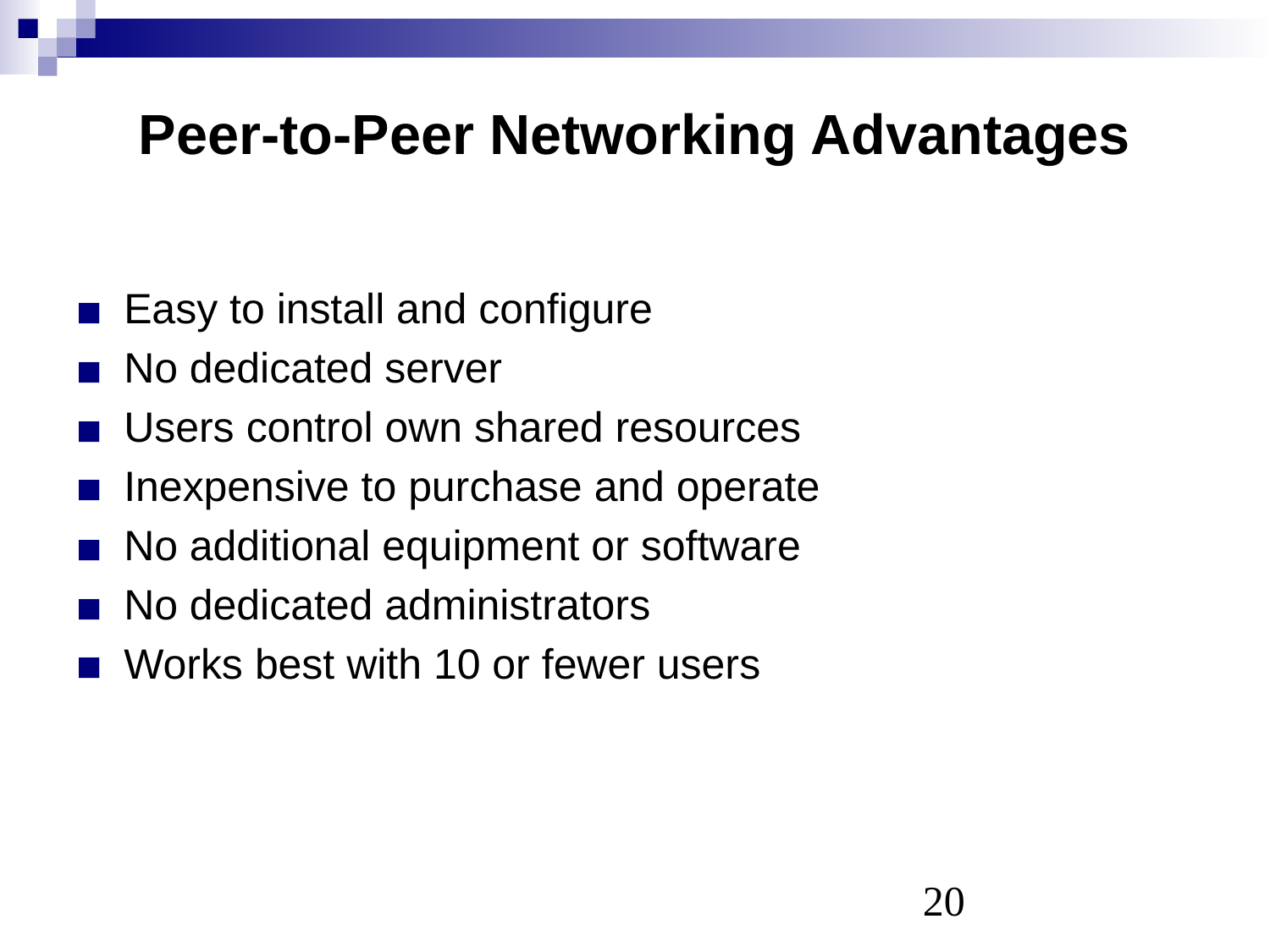

# Peer-to-Peer Networking Advantages
Easy to install and configure
No dedicated server
Users control own shared resources
Inexpensive to purchase and operate
No additional equipment or software
No dedicated administrators
Works best with 10 or fewer users
20